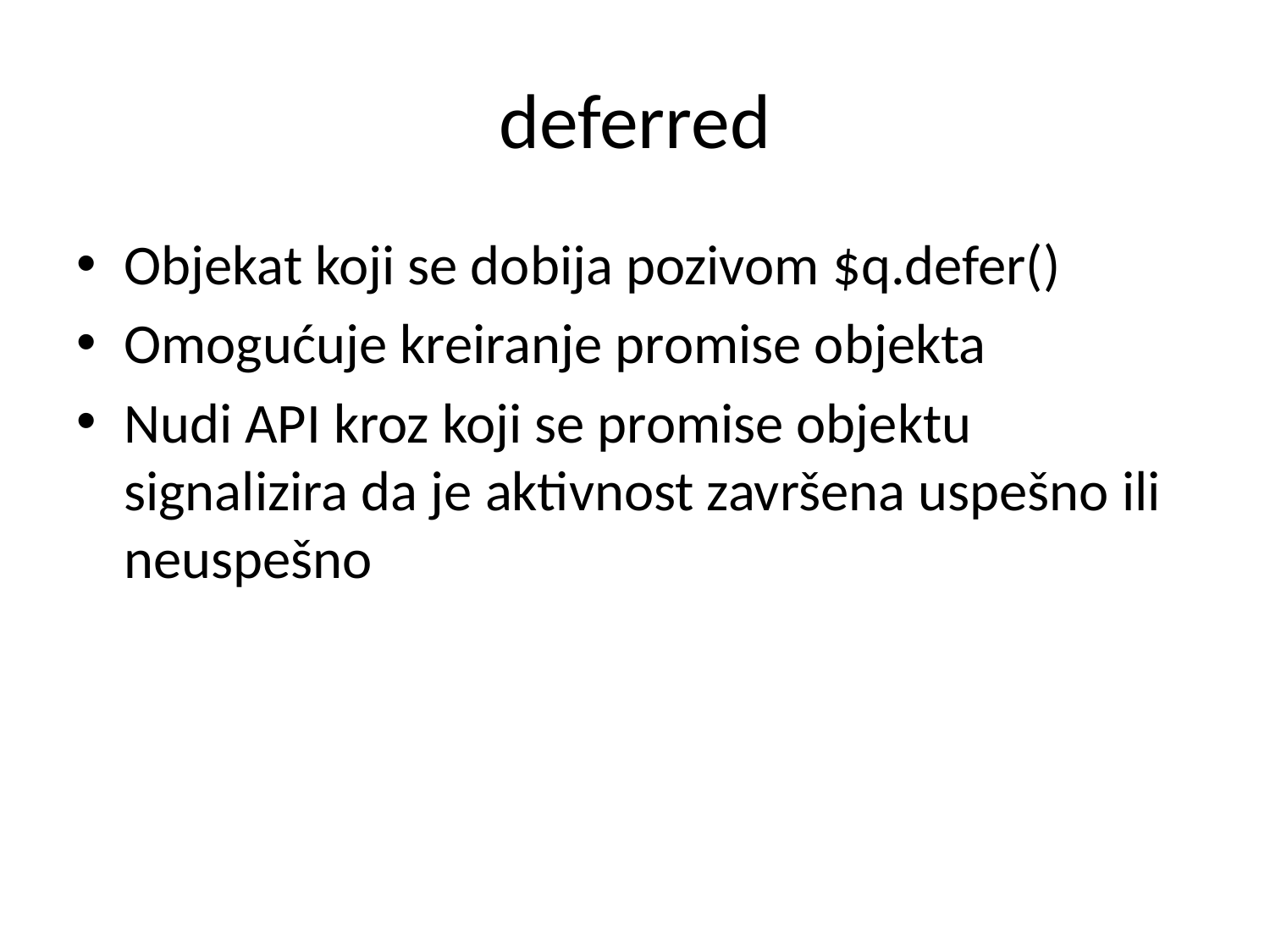

# deferred
Objekat koji se dobija pozivom $q.defer()
Omogućuje kreiranje promise objekta
Nudi API kroz koji se promise objektu signalizira da je aktivnost završena uspešno ili neuspešno